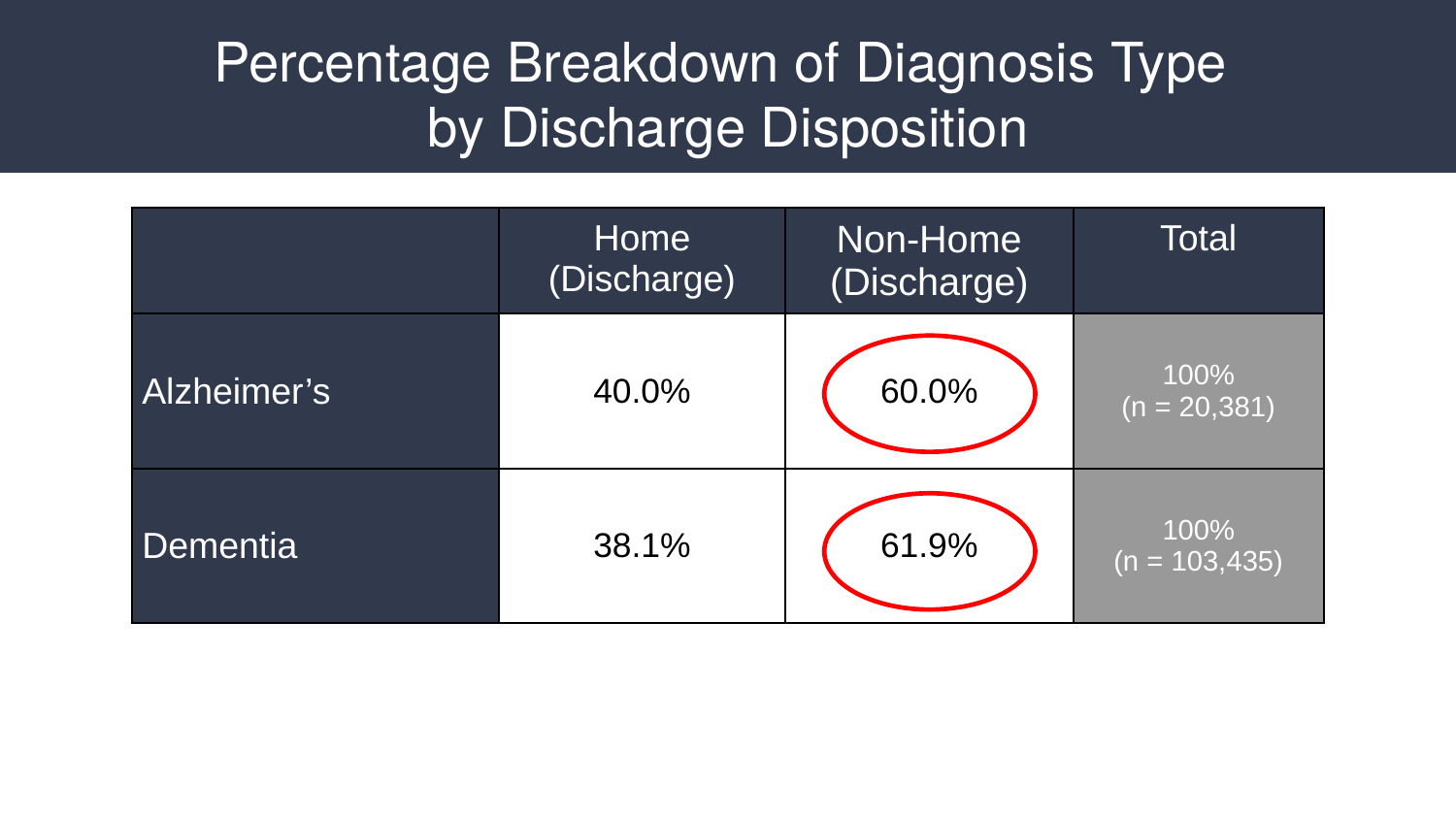

# Percentage Breakdown of Diagnosis Type by Discharge Disposition

|  | Home (Discharge) | Non-Home (Discharge) | Total |
| --- | --- | --- | --- |
| Alzheimer’s | 40.0% | 60.0% | 100% (n = 20,381) |
| Dementia | 38.1% | 61.9% | 100% (n = 103,435) |